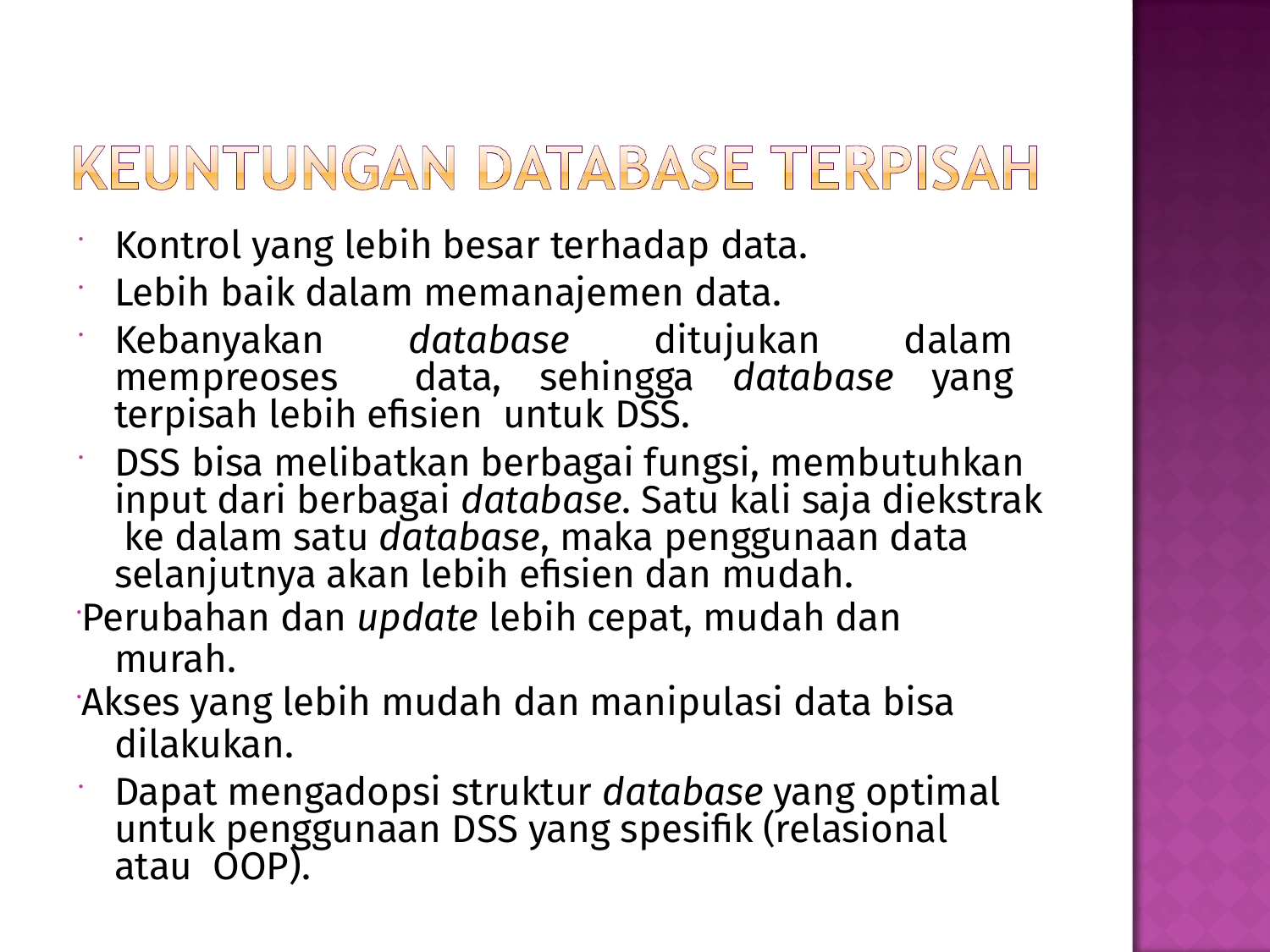

Kontrol yang lebih besar terhadap data.
Lebih baik dalam memanajemen data.
Kebanyakan database ditujukan dalam mempreoses  data, sehingga database yang terpisah lebih efisien  untuk DSS.
DSS bisa melibatkan berbagai fungsi, membutuhkan  input dari berbagai database. Satu kali saja diekstrak  ke dalam satu database, maka penggunaan data  selanjutnya akan lebih efisien dan mudah.
Perubahan dan update lebih cepat, mudah dan
murah.
Akses yang lebih mudah dan manipulasi data bisa
dilakukan.
Dapat mengadopsi struktur database yang optimal  untuk penggunaan DSS yang spesifik (relasional atau  OOP).